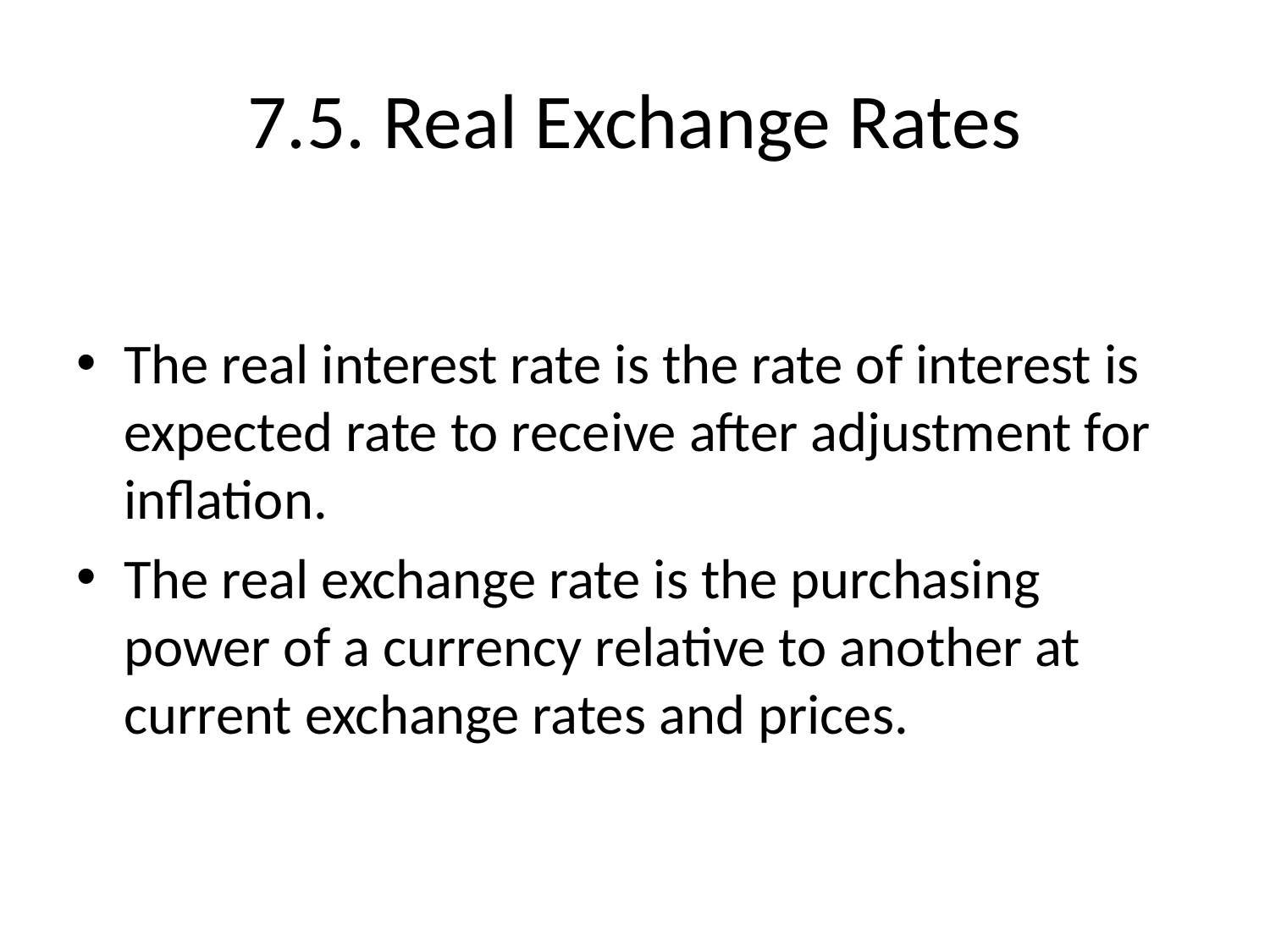

# 7.5. Real Exchange Rates
The real interest rate is the rate of interest is expected rate to receive after adjustment for inflation.
The real exchange rate is the purchasing power of a currency relative to another at current exchange rates and prices.